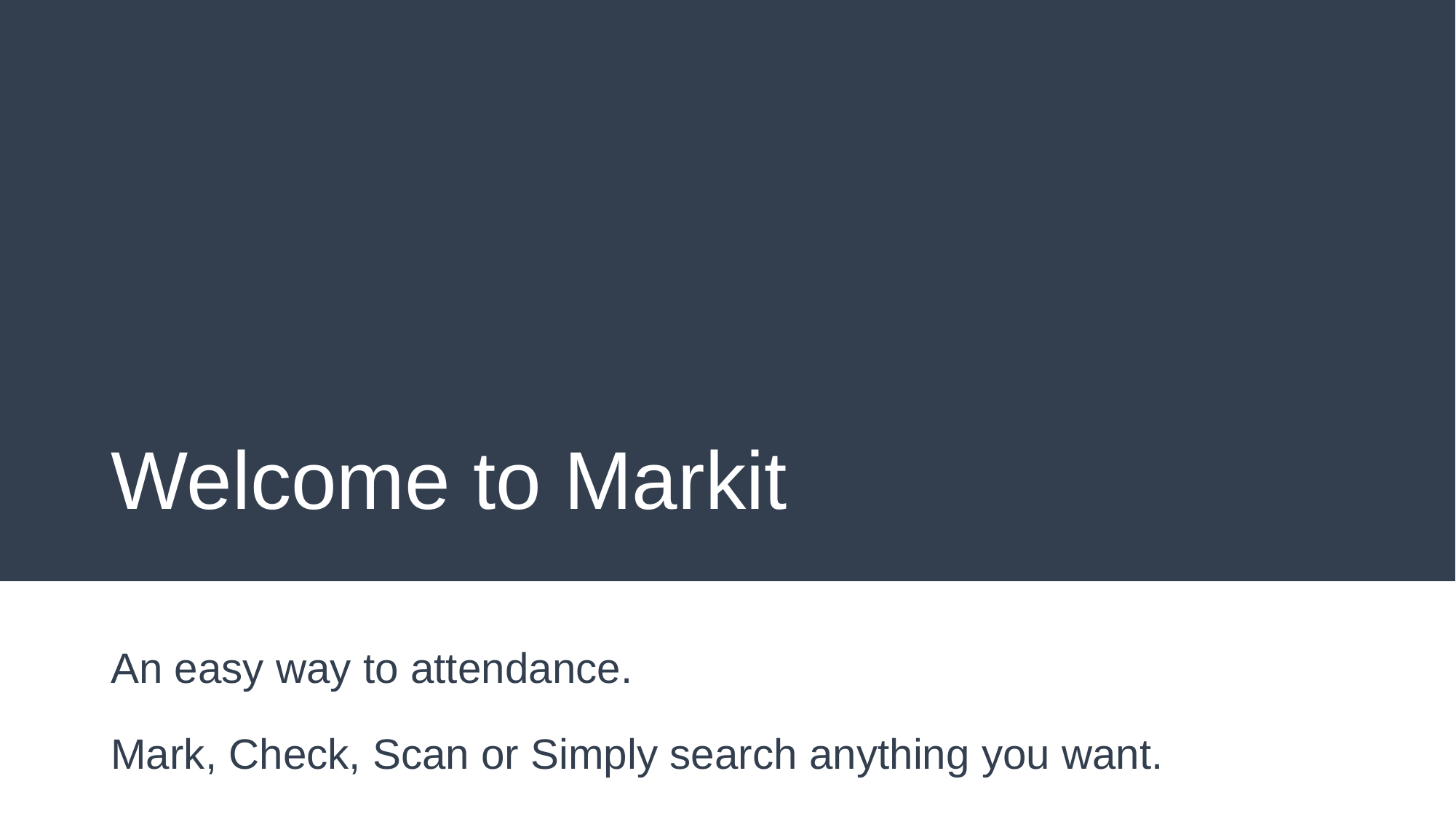

# Welcome to Markit
An easy way to attendance.
Mark, Check, Scan or Simply search anything you want.